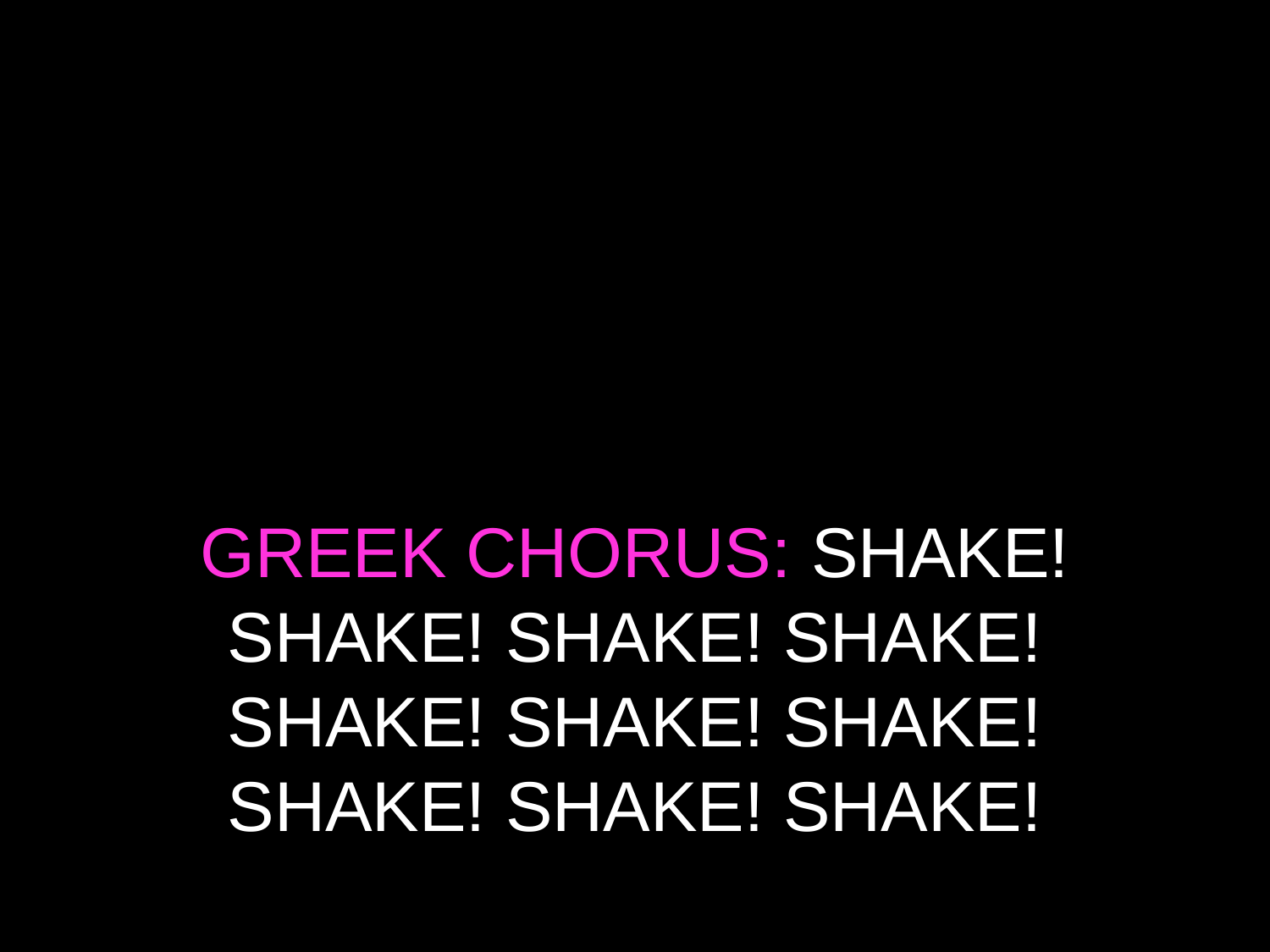

# GREEK CHORUS: SHAKE! SHAKE! SHAKE! SHAKE! SHAKE! SHAKE! SHAKE! SHAKE! SHAKE! SHAKE!